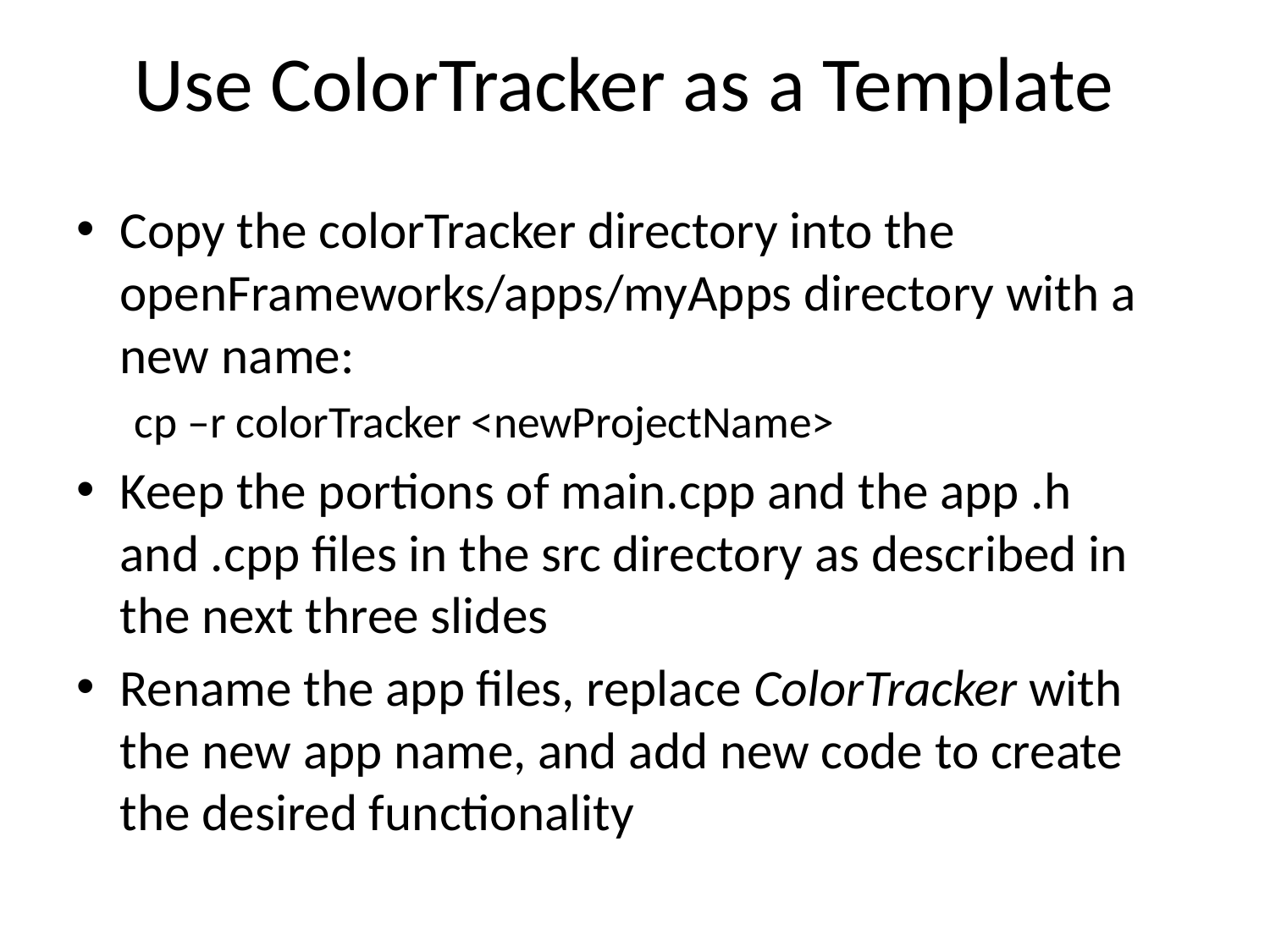

# Use ColorTracker as a Template
Copy the colorTracker directory into the openFrameworks/apps/myApps directory with a new name:
cp –r colorTracker <newProjectName>
Keep the portions of main.cpp and the app .h and .cpp files in the src directory as described in the next three slides
Rename the app files, replace ColorTracker with the new app name, and add new code to create the desired functionality